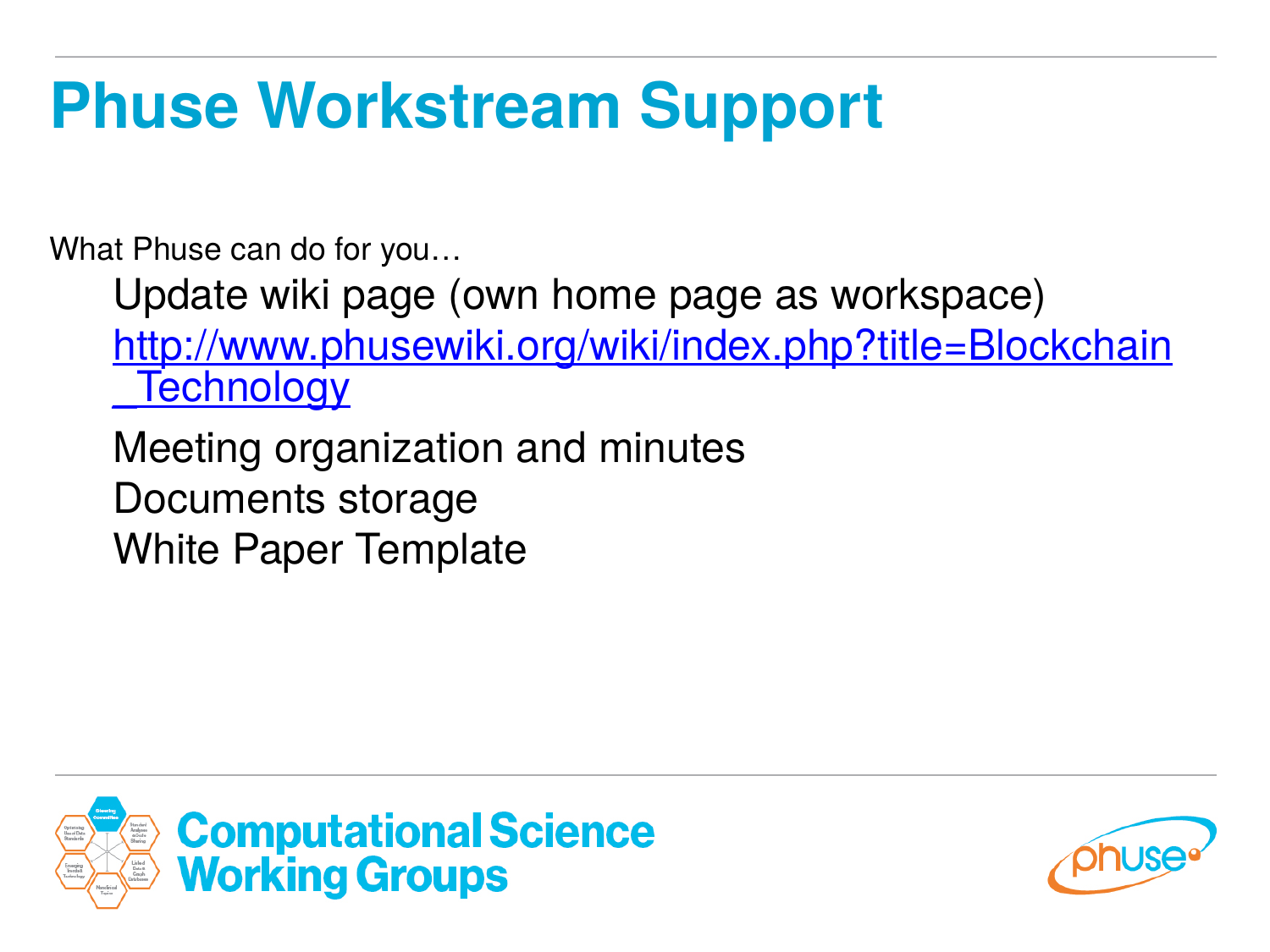

Phuse Workstream Support
What Phuse can do for you…
Update wiki page (own home page as workspace) http://www.phusewiki.org/wiki/index.php?title=Blockchain_Technology
Meeting organization and minutes
Documents storage
White Paper Template